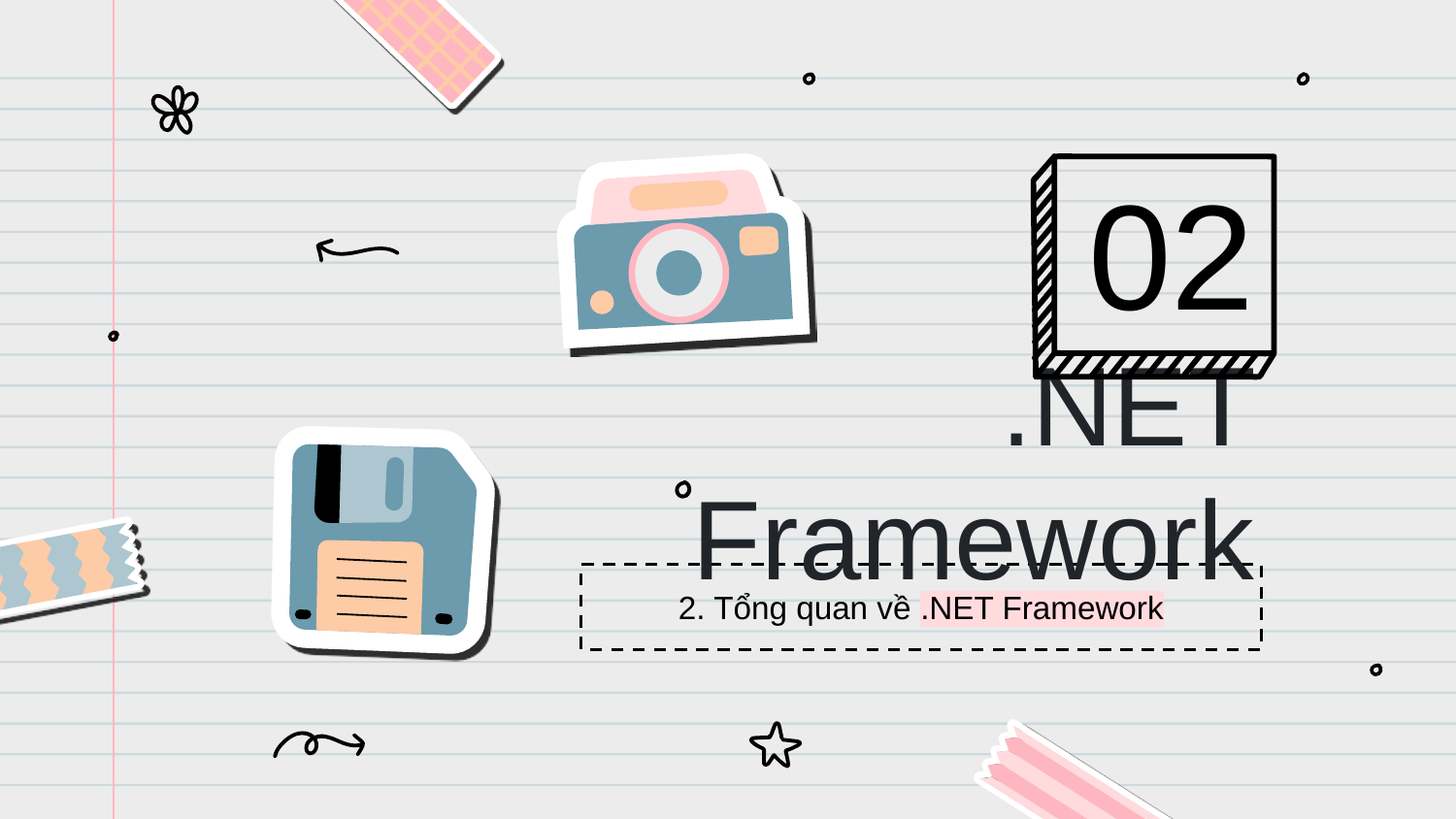

02

# .NET Framework

2. Tổng quan về .NET Framework